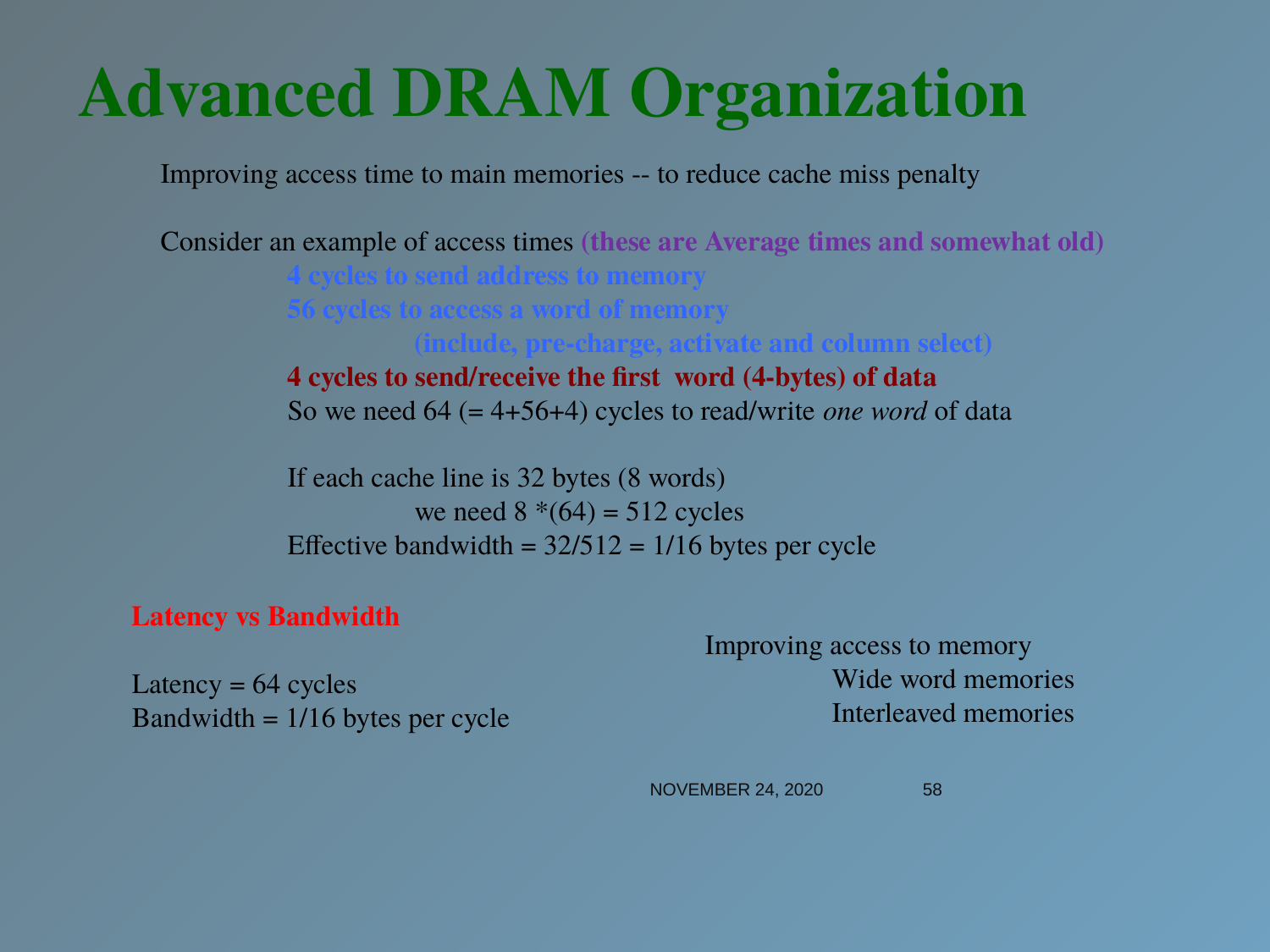

Advanced DRAM Organization
Improving access time to main memories -- to reduce cache miss penalty

Consider an example of access times (these are Average times and somewhat old)
	4 cycles to send address to memory
	56 cycles to access a word of memory
		(include, pre-charge, activate and column select)
	4 cycles to send/receive the first  word (4-bytes) of data
	So we need 64 (= 4+56+4) cycles to read/write one word of data

	If each cache line is 32 bytes (8 words)
		we need 8 *(64) = 512 cycles
	Effective bandwidth = 32/512 = 1/16 bytes per cycle
Latency vs Bandwidth

Latency = 64 cycles
Bandwidth = 1/16 bytes per cycle
Improving access to memory
	Wide word memories
	Interleaved memories
November 24, 2020
58